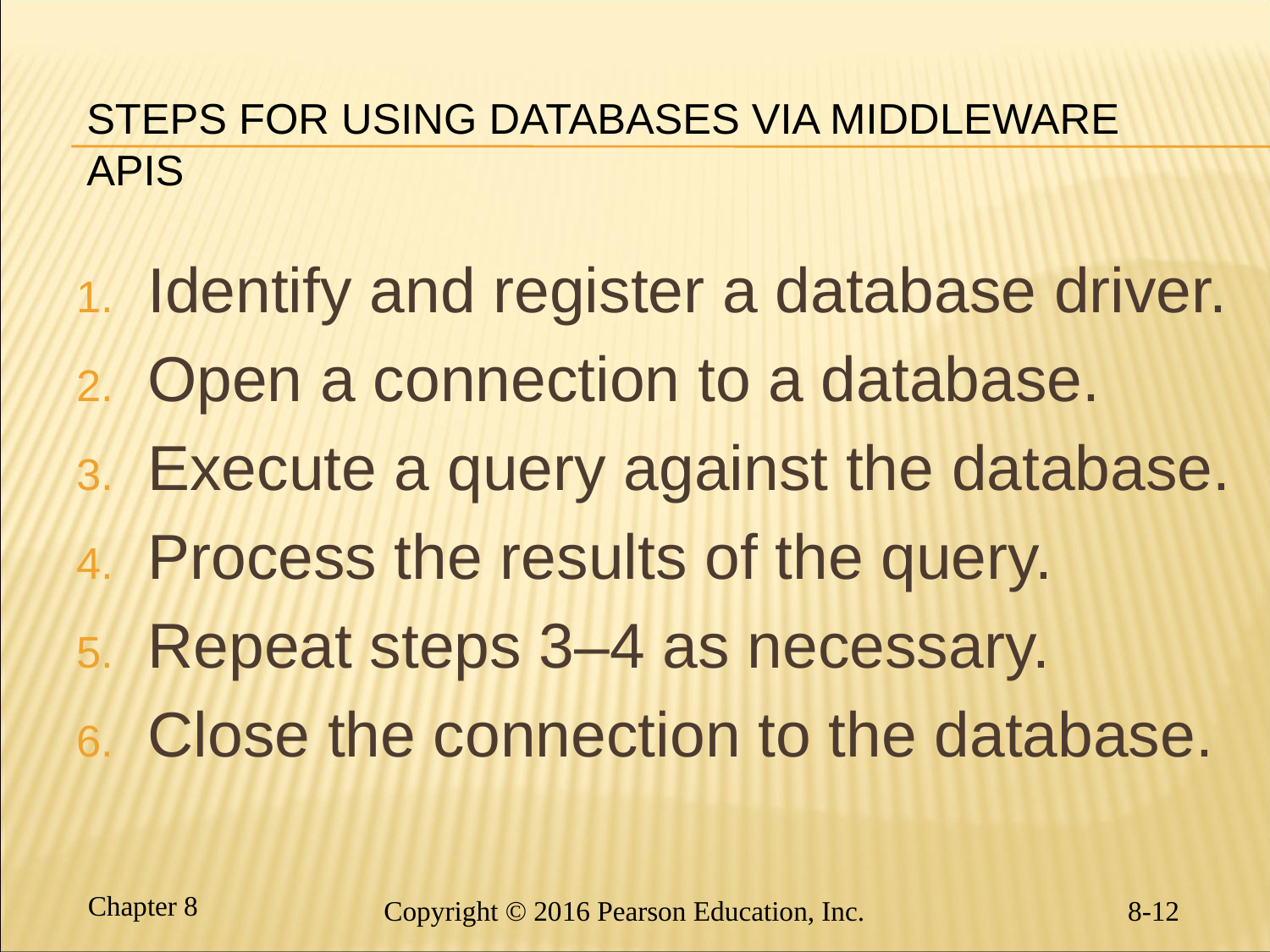

# Steps for Using Databases via Middleware APIs
Identify and register a database driver.
Open a connection to a database.
Execute a query against the database.
Process the results of the query.
Repeat steps 3–4 as necessary.
Close the connection to the database.